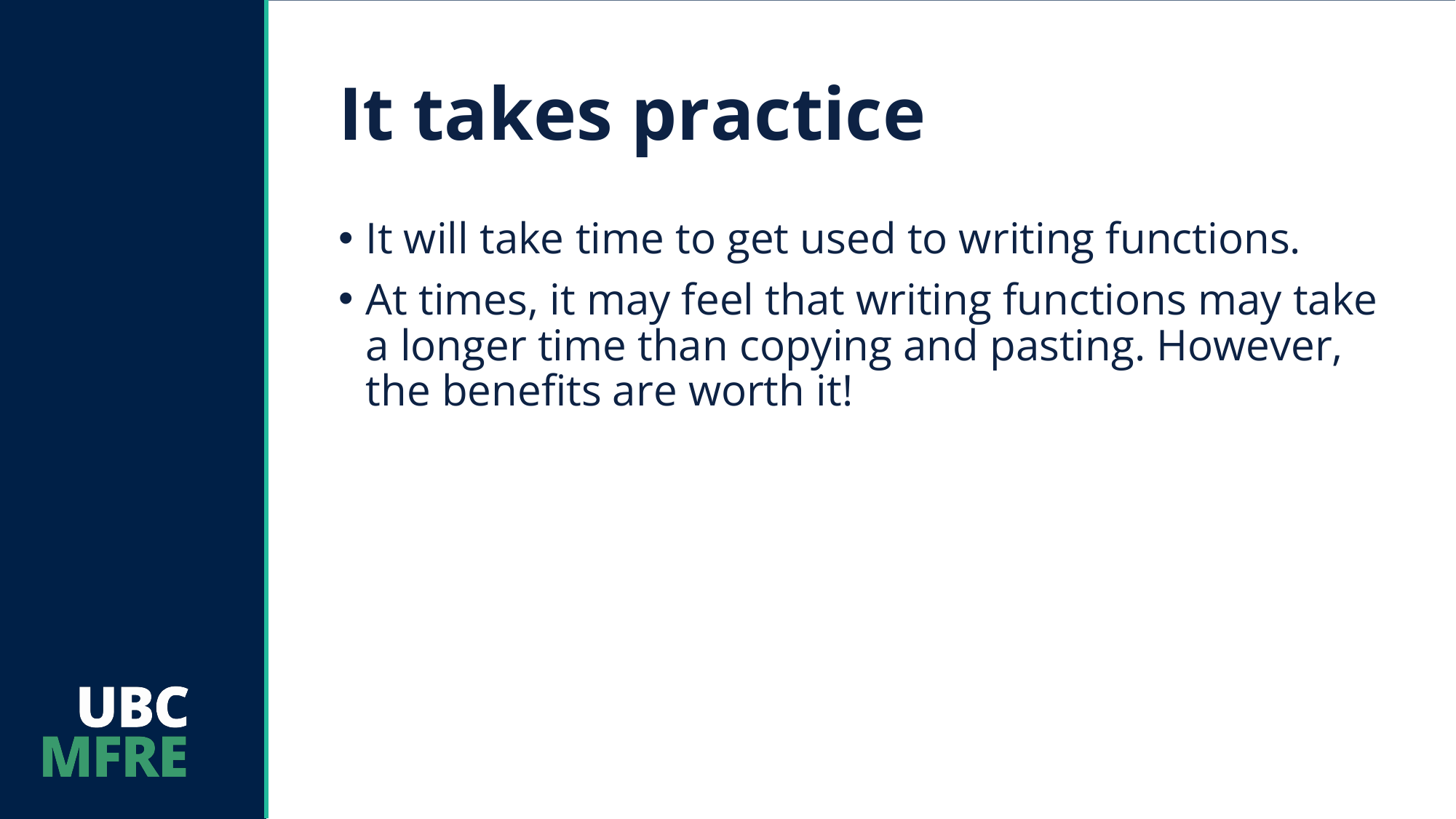

# It takes practice
It will take time to get used to writing functions.
At times, it may feel that writing functions may take a longer time than copying and pasting. However, the benefits are worth it!